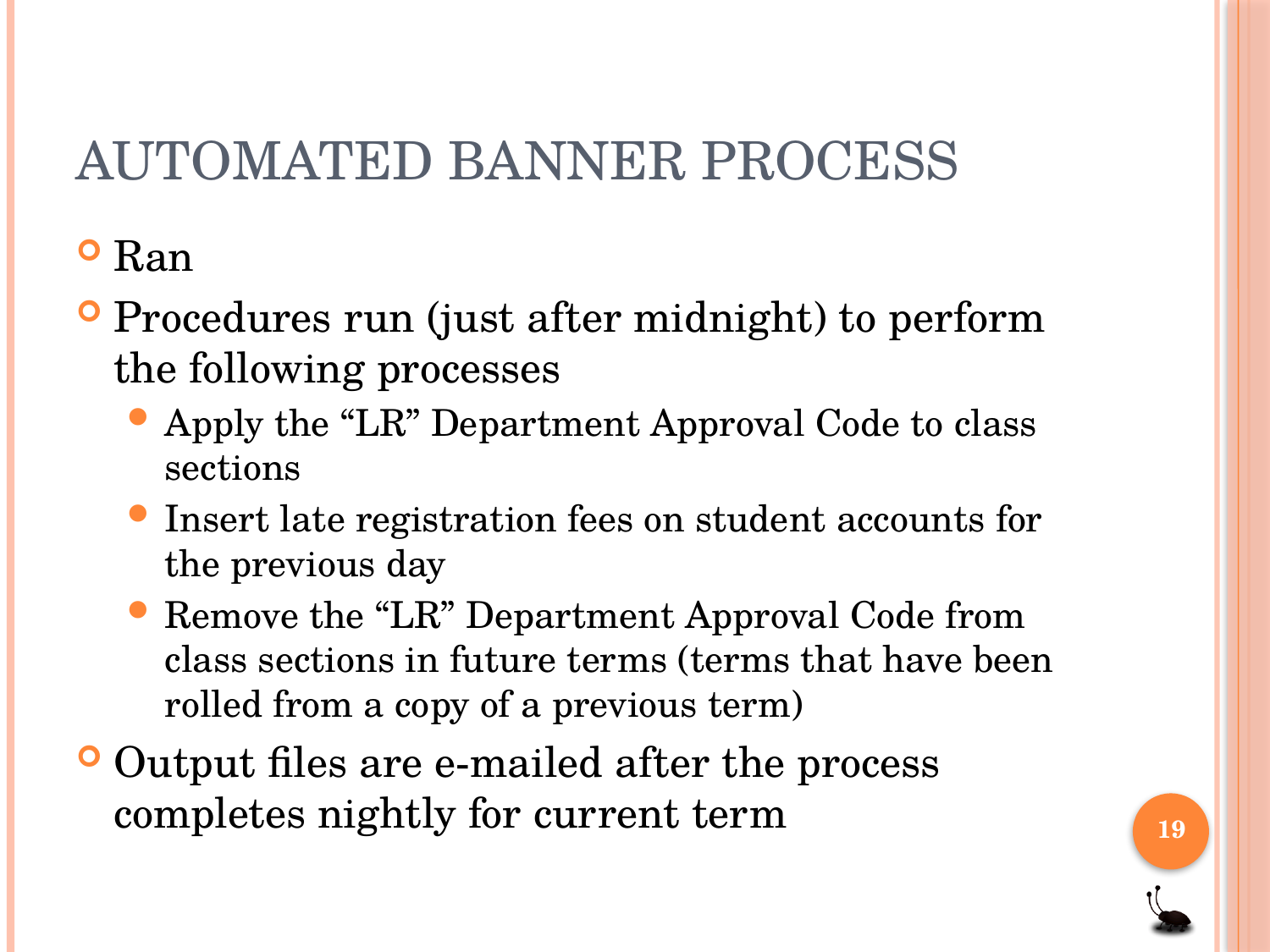

# Automated Banner Process
Ran
Procedures run (just after midnight) to perform the following processes
Apply the “LR” Department Approval Code to class sections
Insert late registration fees on student accounts for the previous day
Remove the “LR” Department Approval Code from class sections in future terms (terms that have been rolled from a copy of a previous term)
Output files are e-mailed after the process completes nightly for current term
19